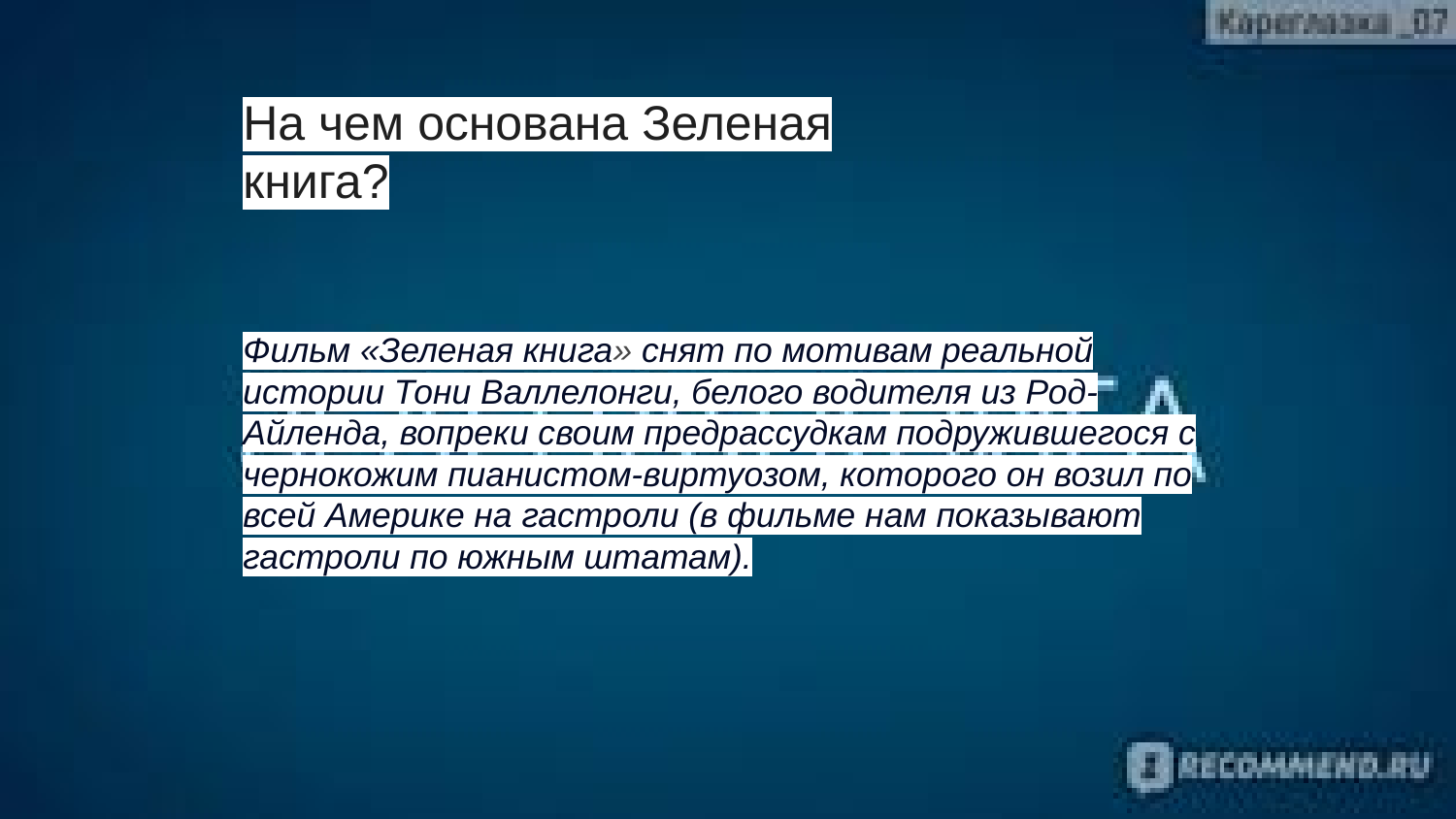

На чем основана Зеленая книга?
Фильм «Зеленая книга» снят по мотивам реальной истории Тони Валлелонги, белого водителя из Род-Айленда, вопреки своим предрассудкам подружившегося с чернокожим пианистом-виртуозом, которого он возил по всей Америке на гастроли (в фильме нам показывают гастроли по южным штатам).